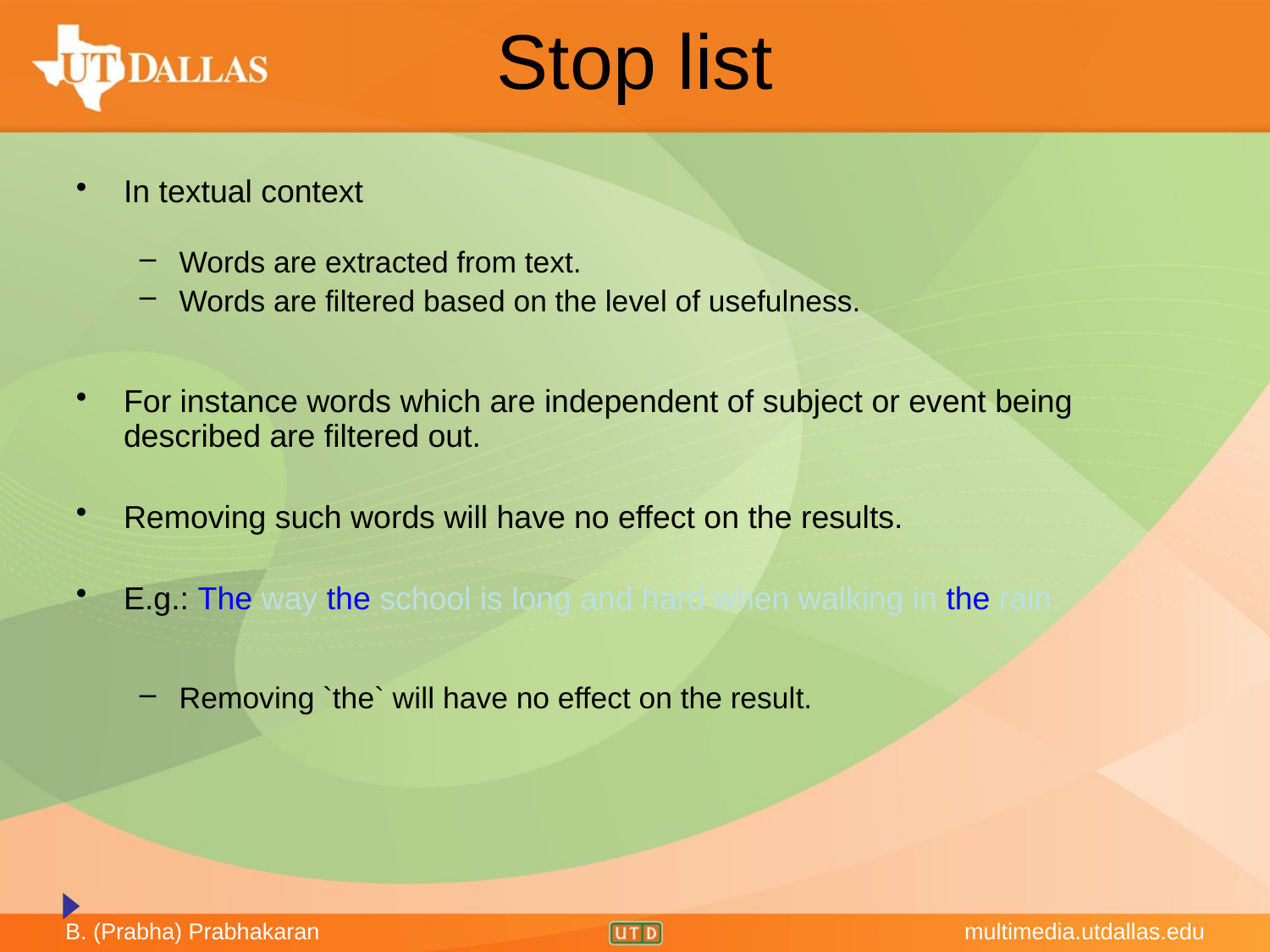

Stop list
In textual context

Words are extracted from text.
Words are filtered based on the level of usefulness.

For instance words which are independent of subject or event being described are filtered out.

Removing such words will have no effect on the results.

E.g.: The way the school is long and hard when walking in the rain.

Removing `the` will have no effect on the result.